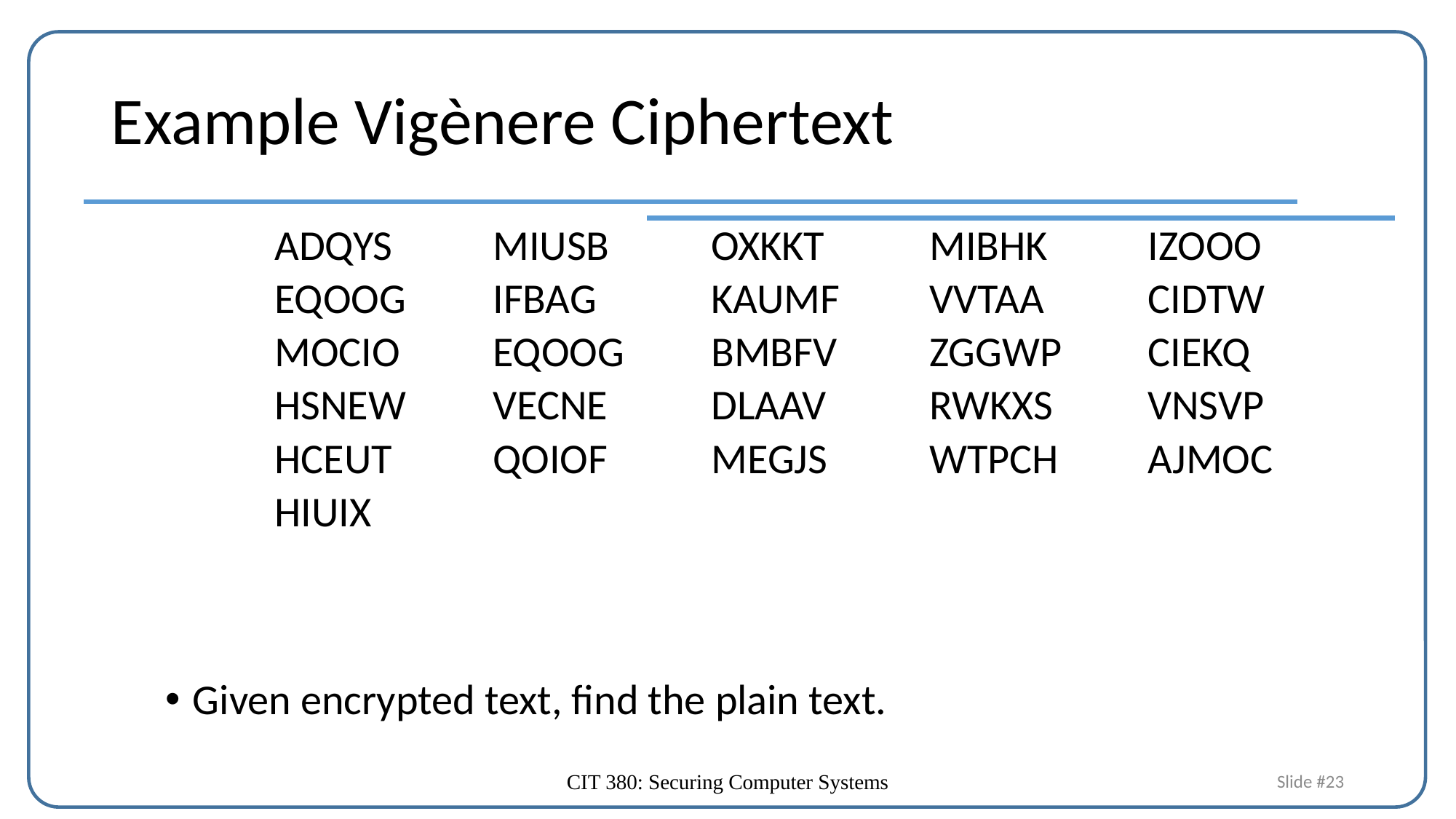

# Example Vigènere Ciphertext
	ADQYS 	MIUSB 	OXKKT 	MIBHK 	IZOOO
	EQOOG 	IFBAG 	KAUMF 	VVTAA 	CIDTW
	MOCIO 	EQOOG 	BMBFV 	ZGGWP 	CIEKQ
	HSNEW 	VECNE 	DLAAV 	RWKXS 	VNSVP
	HCEUT 	QOIOF 	MEGJS 	WTPCH 	AJMOC
	HIUIX

Given encrypted text, find the plain text.
CIT 380: Securing Computer Systems
Slide #23